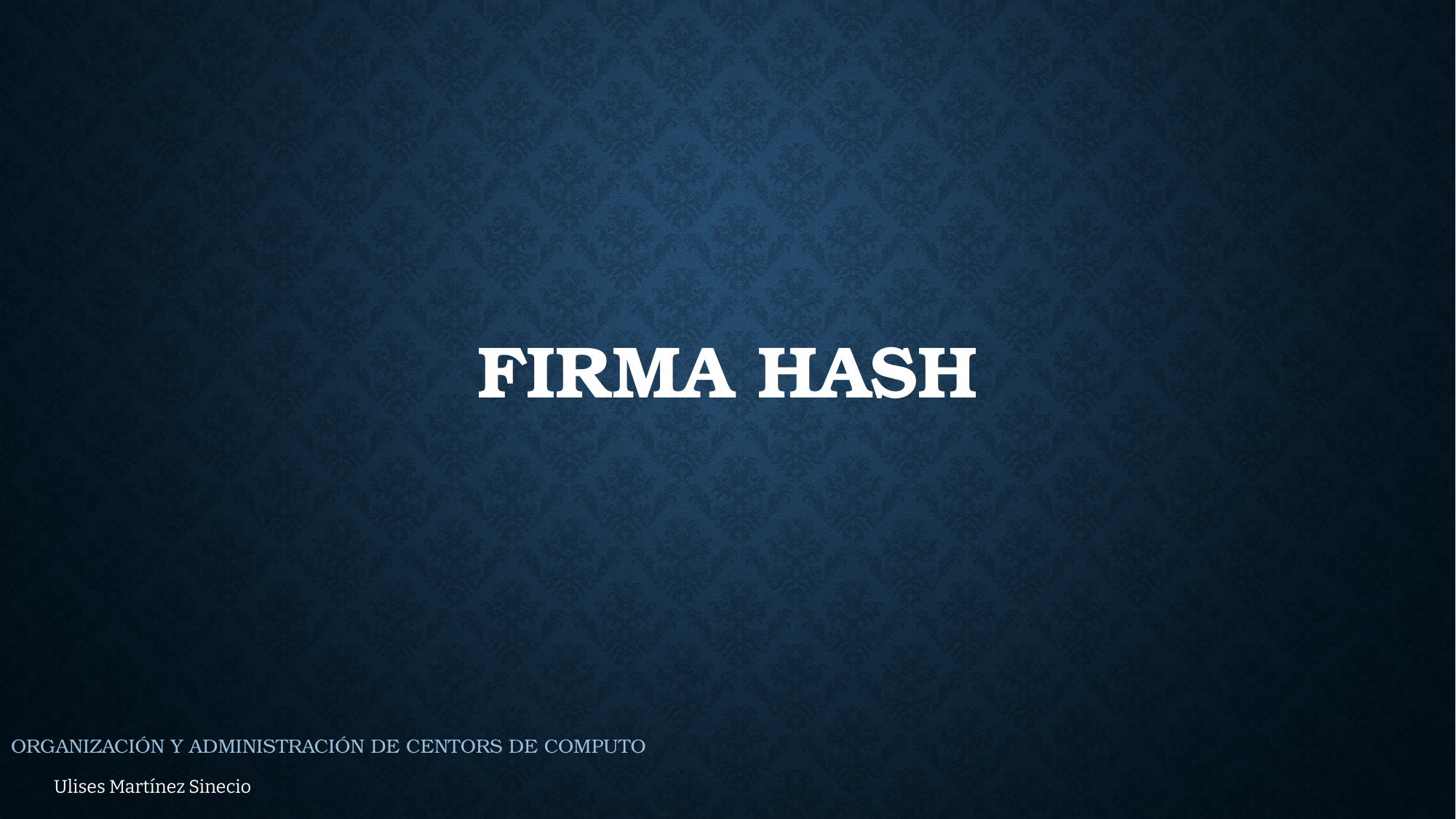

# Firma HASH
ORGANIZACIÓN Y ADMINISTRACIÓN DE CENTORS DE COMPUTO
Ulises Martínez Sinecio